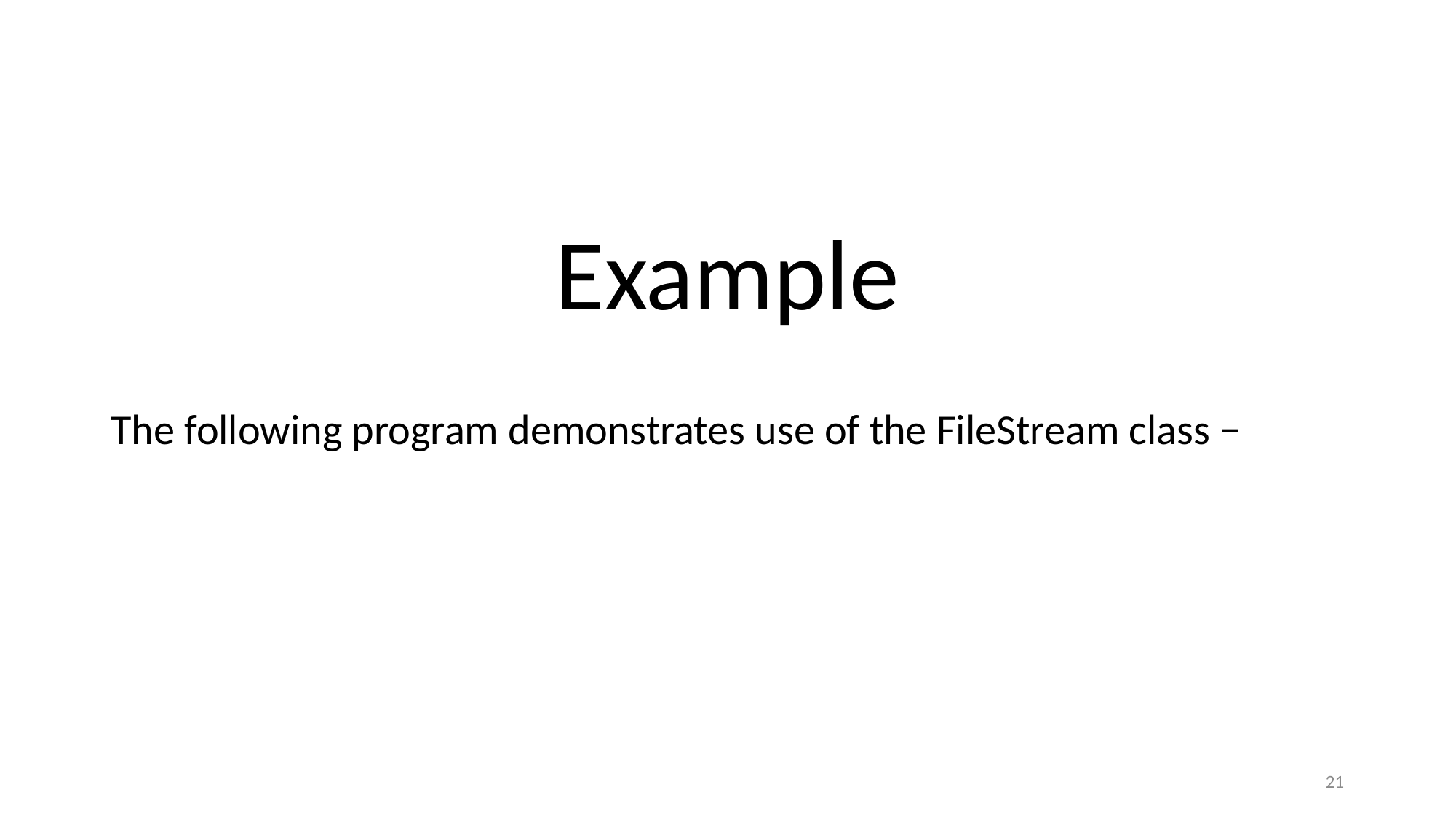

Example

The following program demonstrates use of the FileStream class −
21